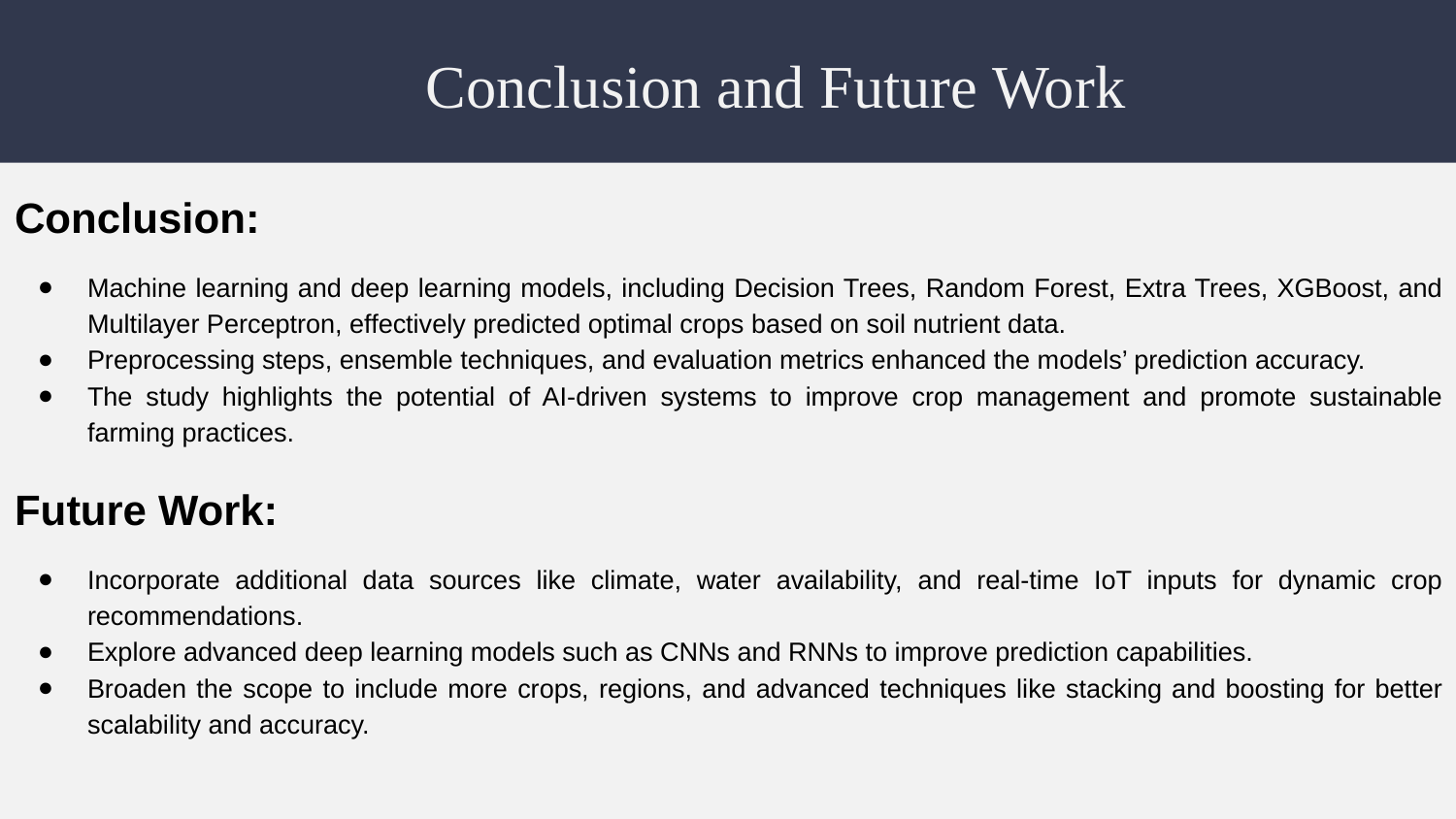

# Conclusion and Future Work
Conclusion:
Machine learning and deep learning models, including Decision Trees, Random Forest, Extra Trees, XGBoost, and Multilayer Perceptron, effectively predicted optimal crops based on soil nutrient data.
Preprocessing steps, ensemble techniques, and evaluation metrics enhanced the models’ prediction accuracy.
The study highlights the potential of AI-driven systems to improve crop management and promote sustainable farming practices.
Future Work:
Incorporate additional data sources like climate, water availability, and real-time IoT inputs for dynamic crop recommendations.
Explore advanced deep learning models such as CNNs and RNNs to improve prediction capabilities.
Broaden the scope to include more crops, regions, and advanced techniques like stacking and boosting for better scalability and accuracy.